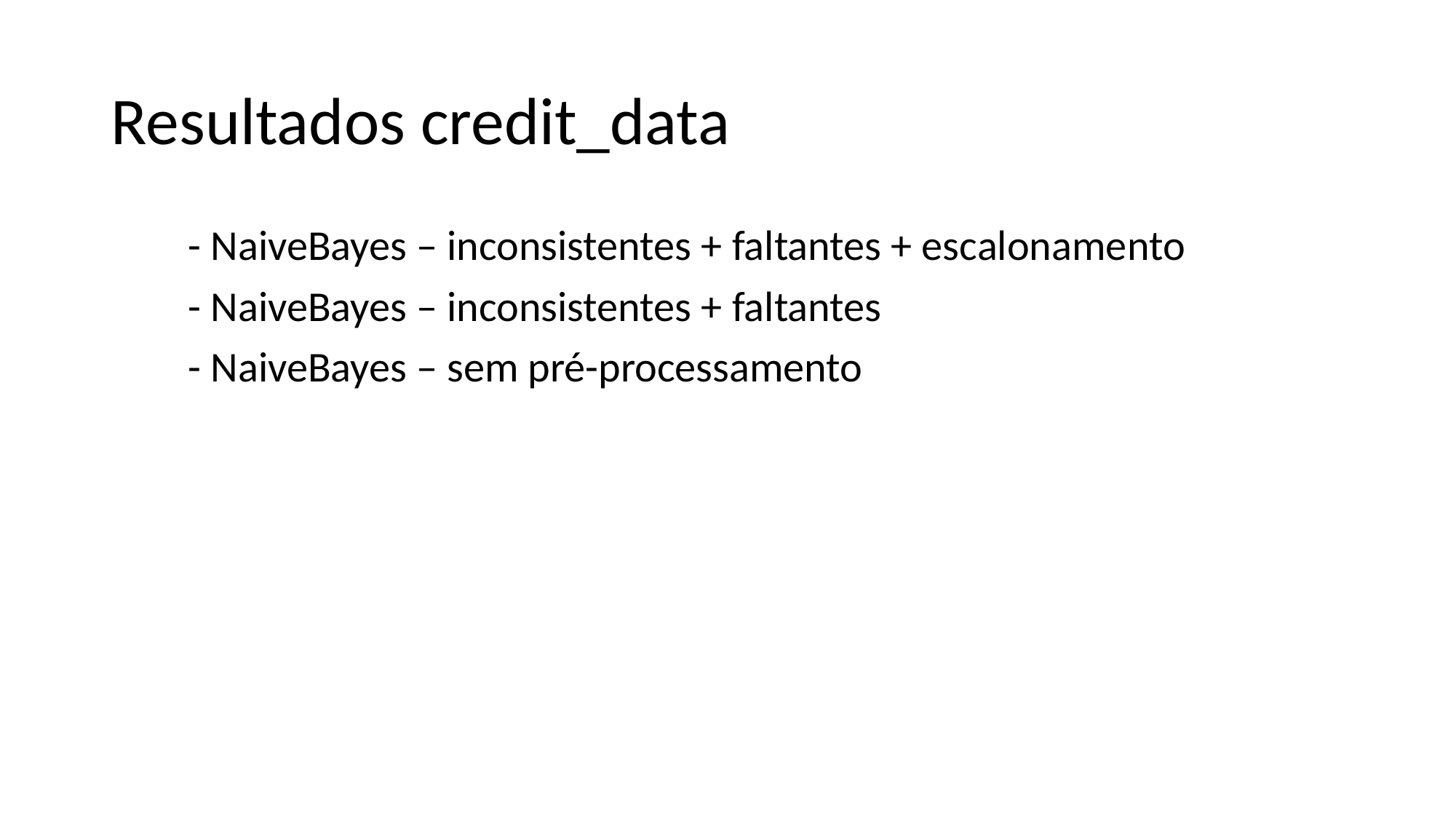

# Resultados credit_data
        - NaiveBayes – inconsistentes + faltantes + escalonamento
        - NaiveBayes – inconsistentes + faltantes
        - NaiveBayes – sem pré-processamento